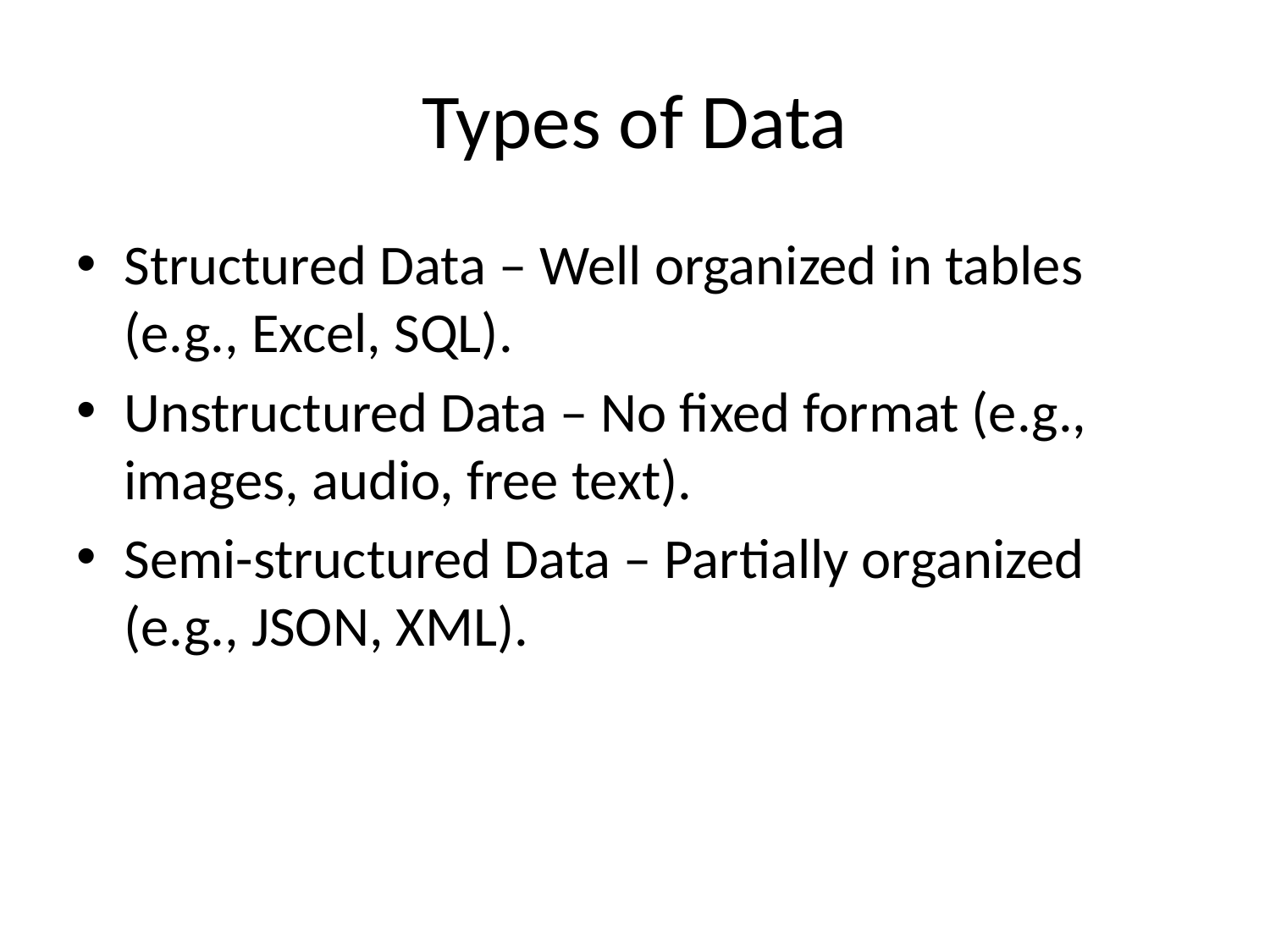

# Types of Data
Structured Data – Well organized in tables (e.g., Excel, SQL).
Unstructured Data – No fixed format (e.g., images, audio, free text).
Semi-structured Data – Partially organized (e.g., JSON, XML).